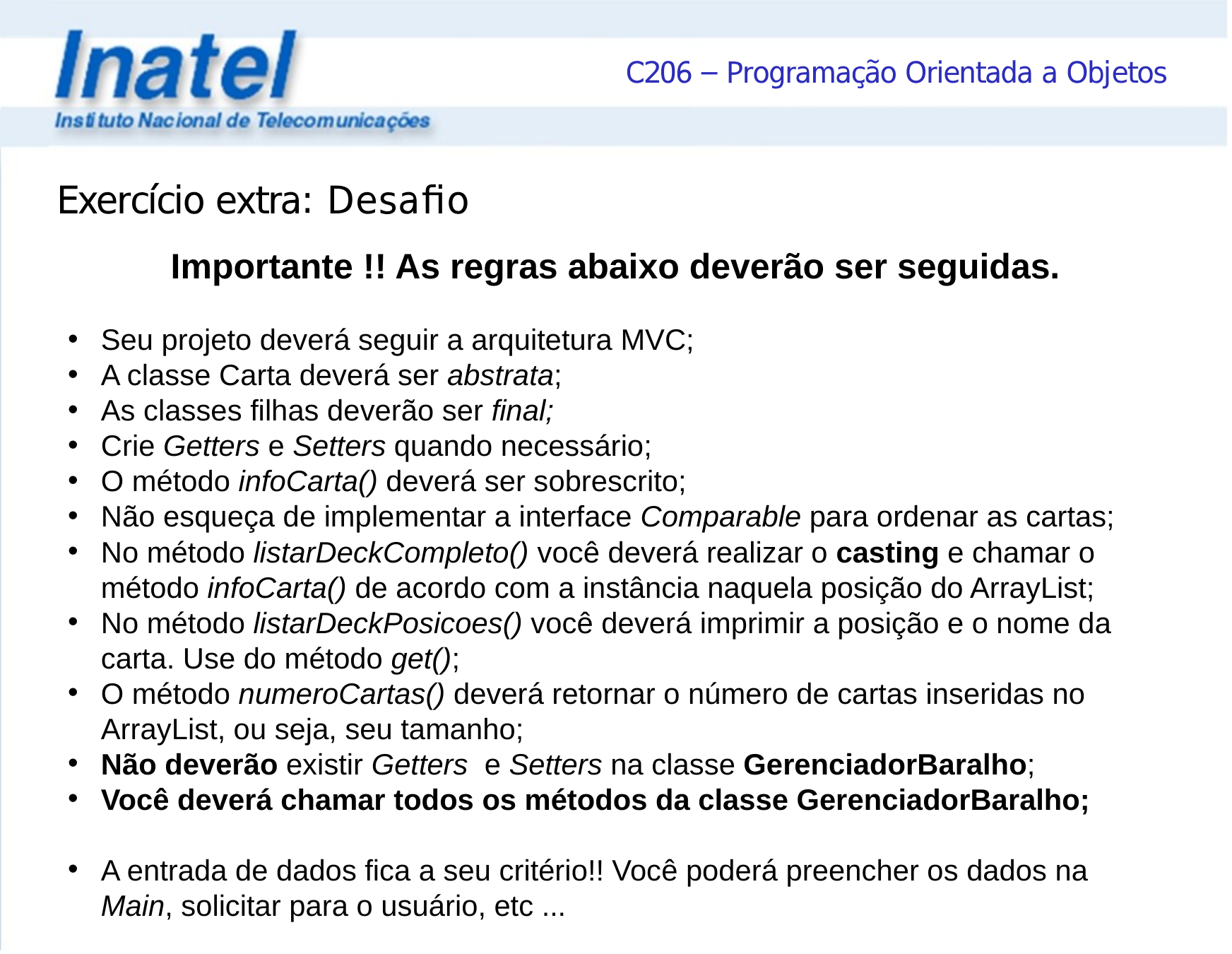

Exercício extra: Desafio

Importante !! As regras abaixo deverão ser seguidas.

Seu projeto deverá seguir a arquitetura MVC;
A classe Carta deverá ser abstrata;
As classes filhas deverão ser final;
Crie Getters e Setters quando necessário;
O método infoCarta() deverá ser sobrescrito;
Não esqueça de implementar a interface Comparable para ordenar as cartas;
No método listarDeckCompleto() você deverá realizar o casting e chamar o método infoCarta() de acordo com a instância naquela posição do ArrayList;
No método listarDeckPosicoes() você deverá imprimir a posição e o nome da carta. Use do método get();
O método numeroCartas() deverá retornar o número de cartas inseridas no ArrayList, ou seja, seu tamanho;
Não deverão existir Getters  e Setters na classe GerenciadorBaralho;
Você deverá chamar todos os métodos da classe GerenciadorBaralho;

A entrada de dados fica a seu critério!! Você poderá preencher os dados na Main, solicitar para o usuário, etc ...